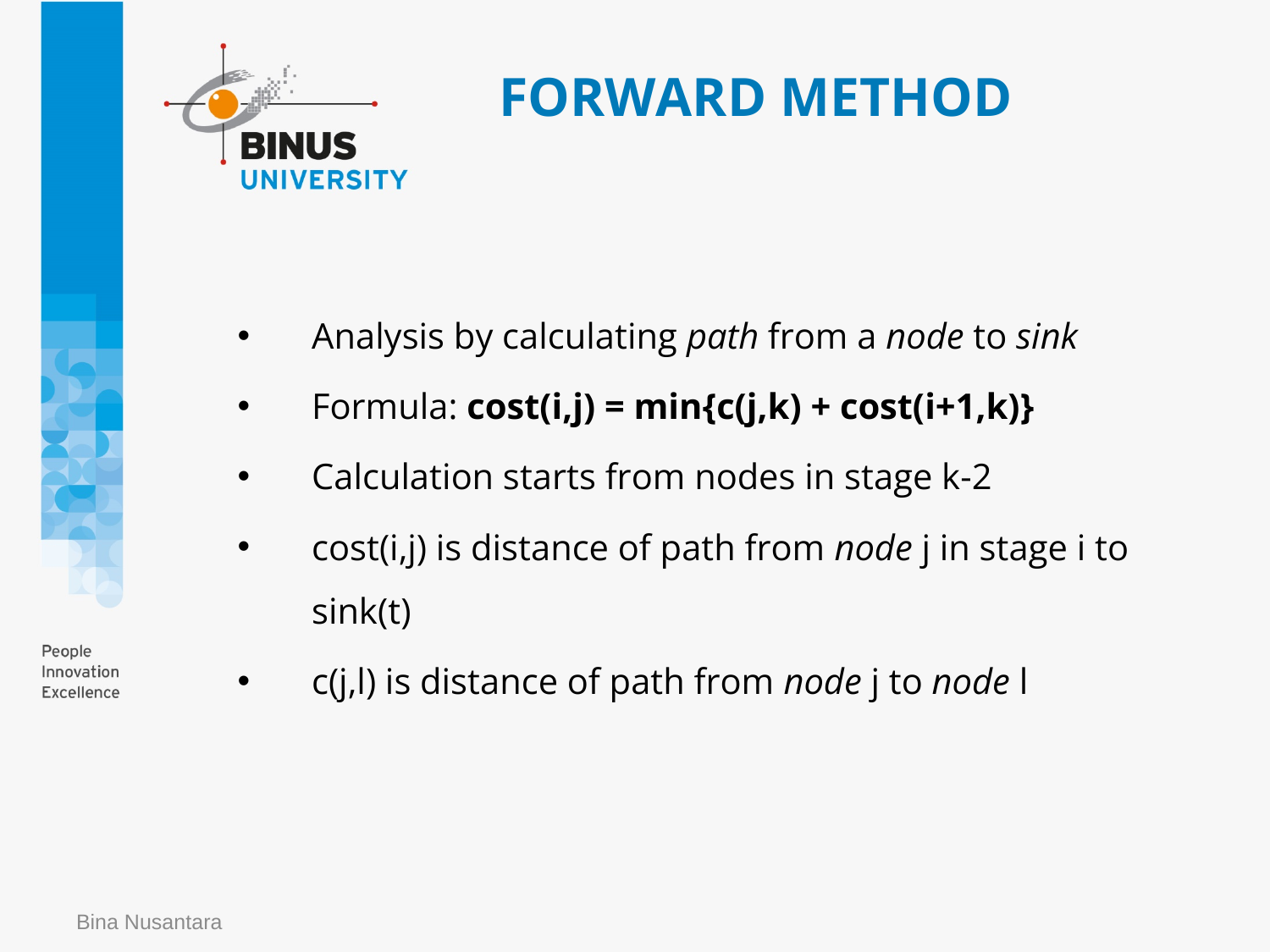

# FORWARD METHOD
Analysis by calculating path from a node to sink
Formula: cost(i,j) = min{c(j,k) + cost(i+1,k)}
Calculation starts from nodes in stage k-2
cost(i,j) is distance of path from node j in stage i to sink(t)
c(j,l) is distance of path from node j to node l
Bina Nusantara